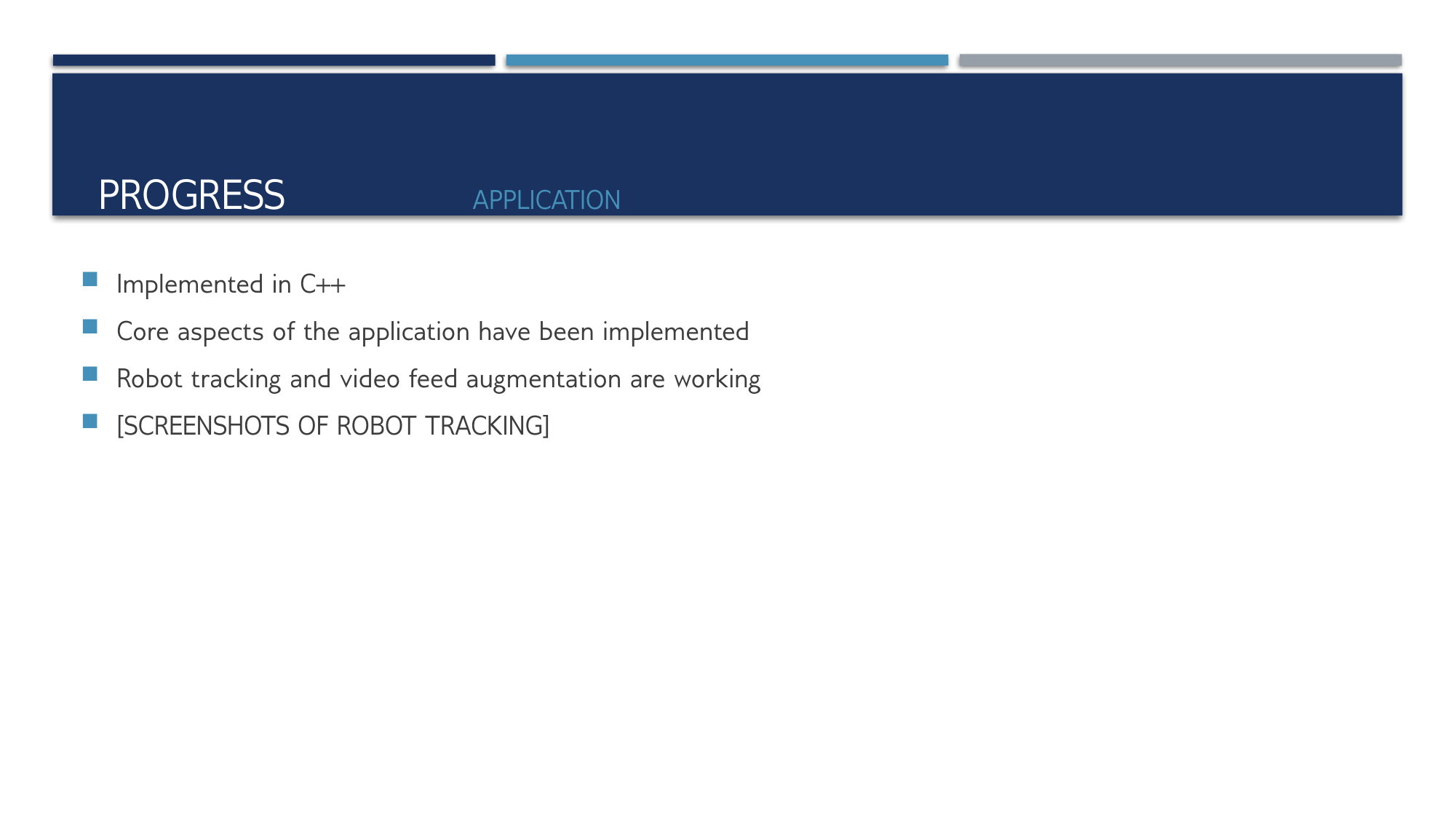

# Application
Progress
Implemented in C++
Core aspects of the application have been implemented
Robot tracking and video feed augmentation are working
[SCREENSHOTS OF ROBOT TRACKING]